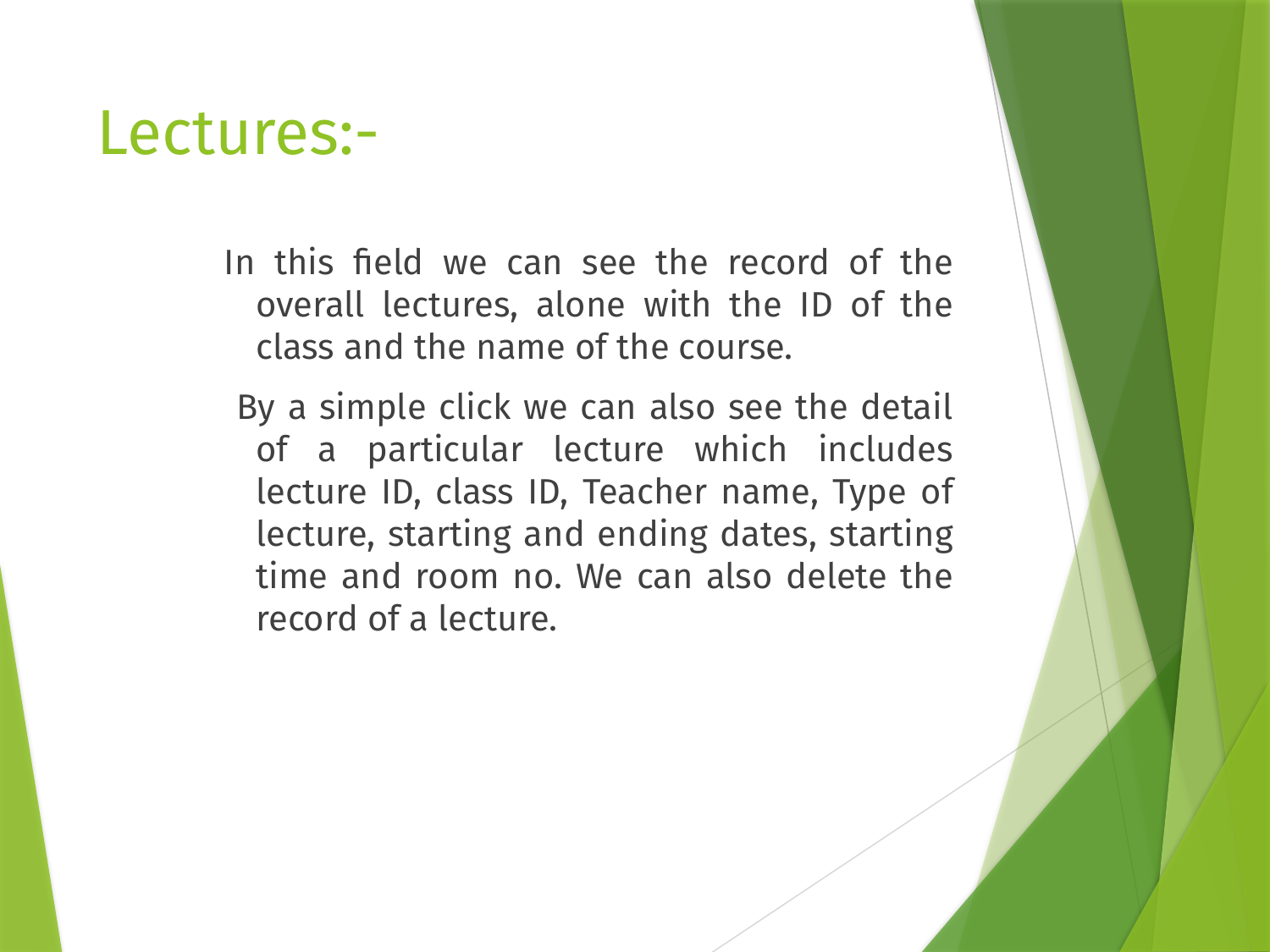

# Lectures:-
In this field we can see the record of the overall lectures, alone with the ID of the class and the name of the course.
 By a simple click we can also see the detail of a particular lecture which includes lecture ID, class ID, Teacher name, Type of lecture, starting and ending dates, starting time and room no. We can also delete the record of a lecture.